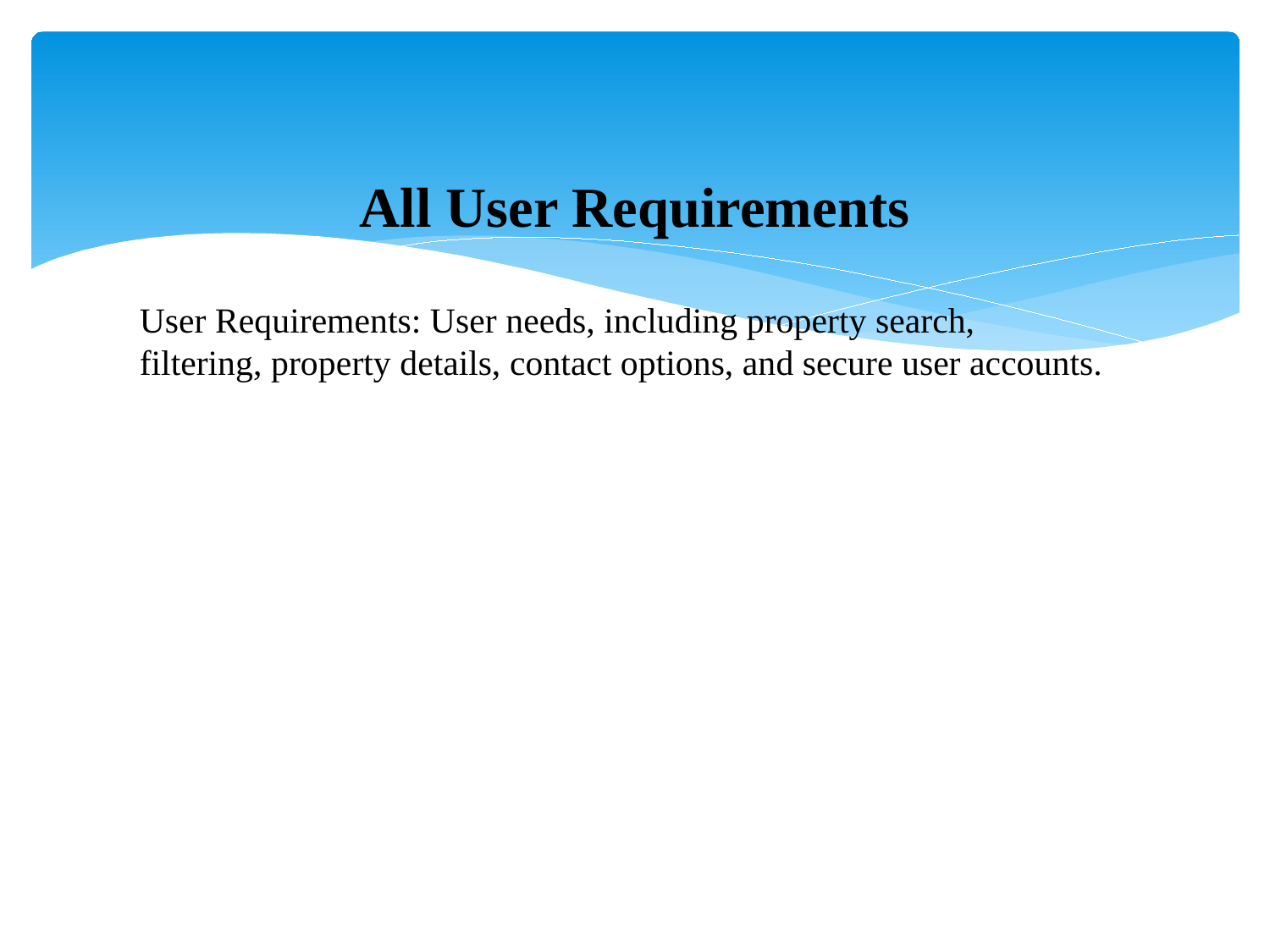

All User Requirements

User Requirements: User needs, including property search, filtering, property details, contact options, and secure user accounts.